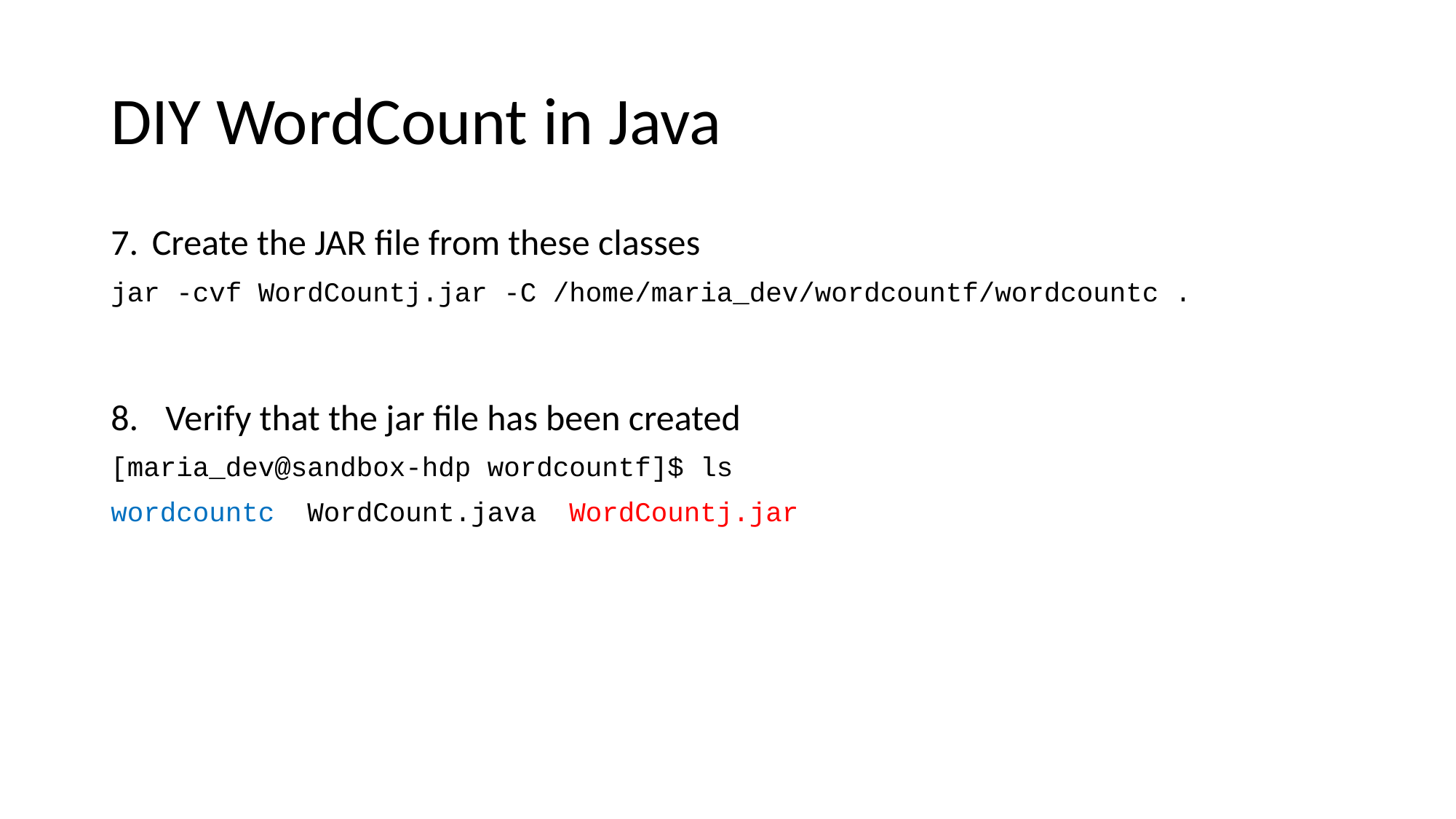

# DIY WordCount in Java
Create the JAR file from these classes
jar -cvf WordCountj.jar -C /home/maria_dev/wordcountf/wordcountc .

Verify that the jar file has been created
[maria_dev@sandbox-hdp wordcountf]$ ls
wordcountc  WordCount.java  WordCountj.jar